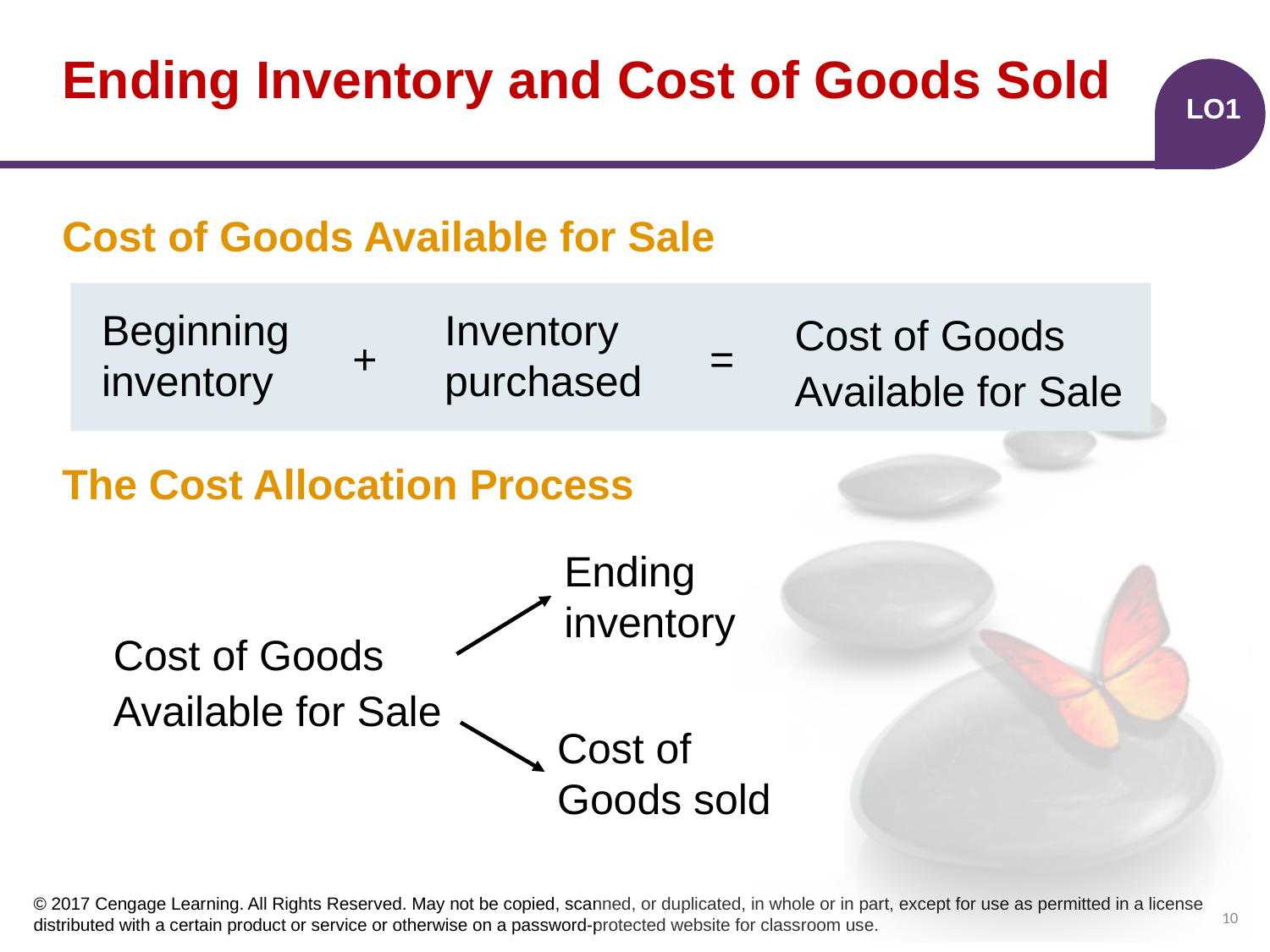

# Ending Inventory and Cost of Goods Sold
LO1
Cost of Goods Available for Sale

The Cost Allocation Process

Beginning
inventory
Inventory
purchased
Cost of Goods
Available for Sale
+
=
Ending
inventory
Cost of Goods
Available for Sale
Cost of
Goods sold

10